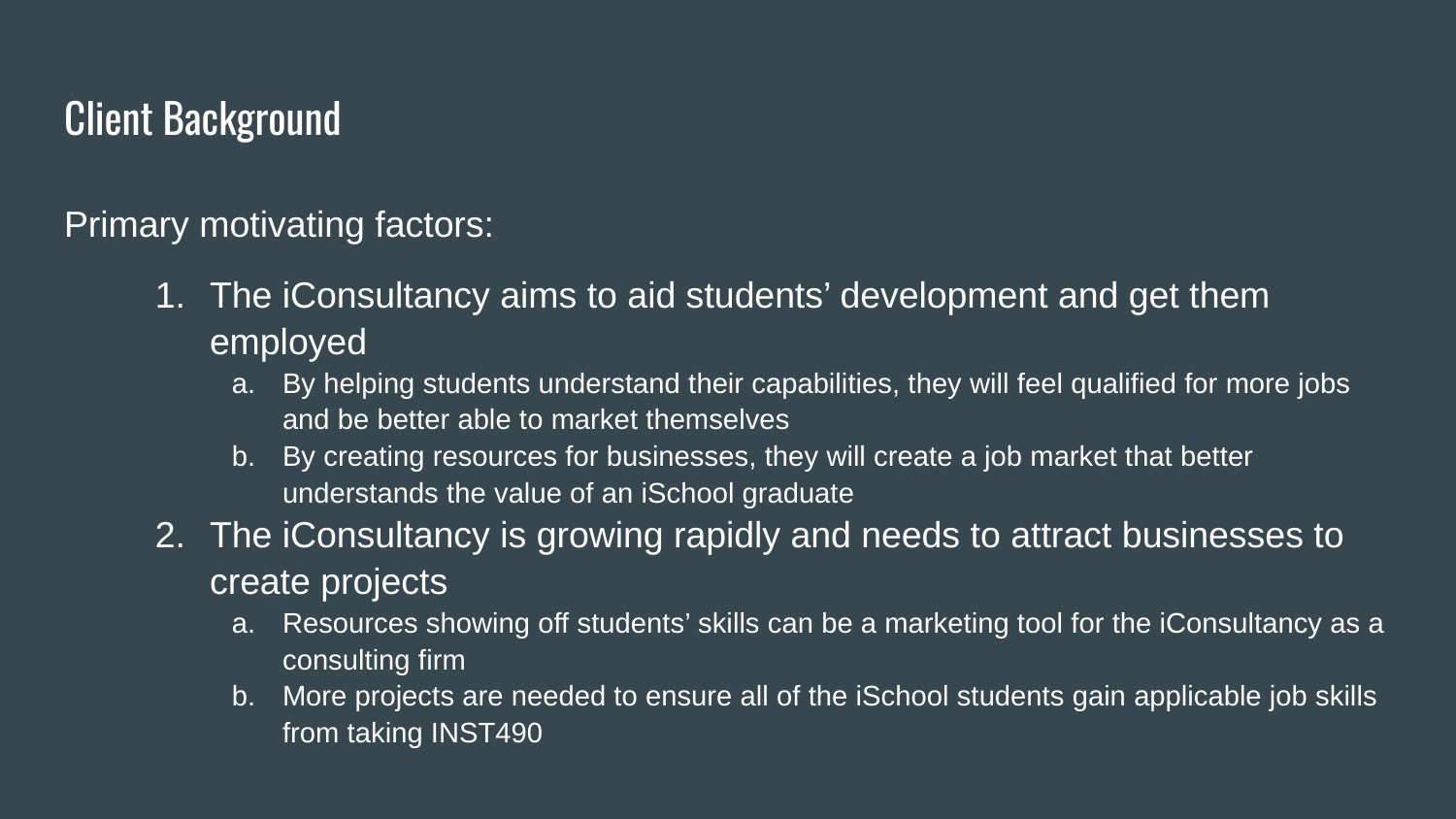

# Client Background
Primary motivating factors:
The iConsultancy aims to aid students’ development and get them employed
By helping students understand their capabilities, they will feel qualified for more jobs and be better able to market themselves
By creating resources for businesses, they will create a job market that better understands the value of an iSchool graduate
The iConsultancy is growing rapidly and needs to attract businesses to create projects
Resources showing off students’ skills can be a marketing tool for the iConsultancy as a consulting firm
More projects are needed to ensure all of the iSchool students gain applicable job skills from taking INST490